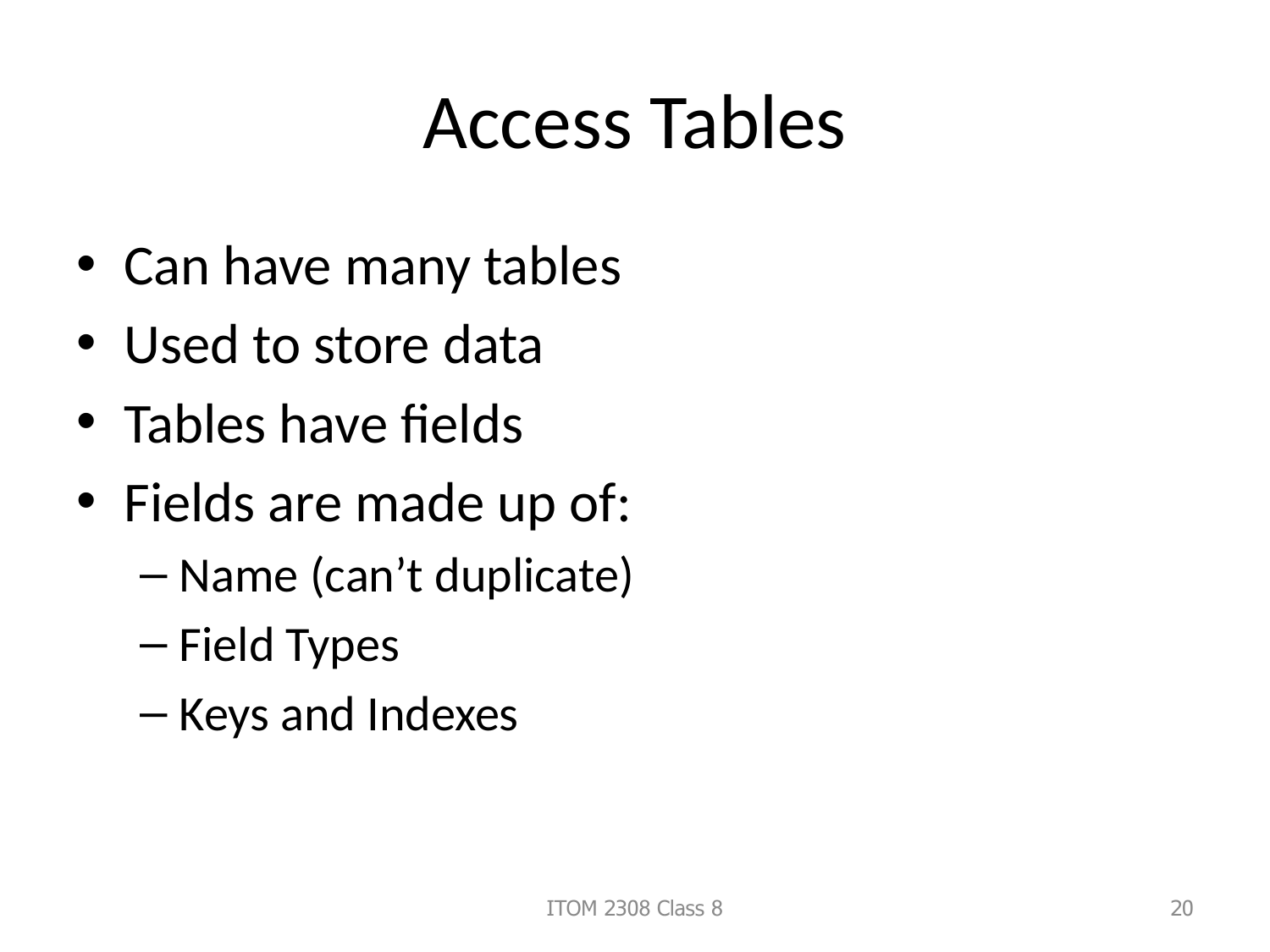

# Access Tables
Can have many tables
Used to store data
Tables have fields
Fields are made up of:
Name (can’t duplicate)
Field Types
Keys and Indexes
ITOM 2308 Class 8
20